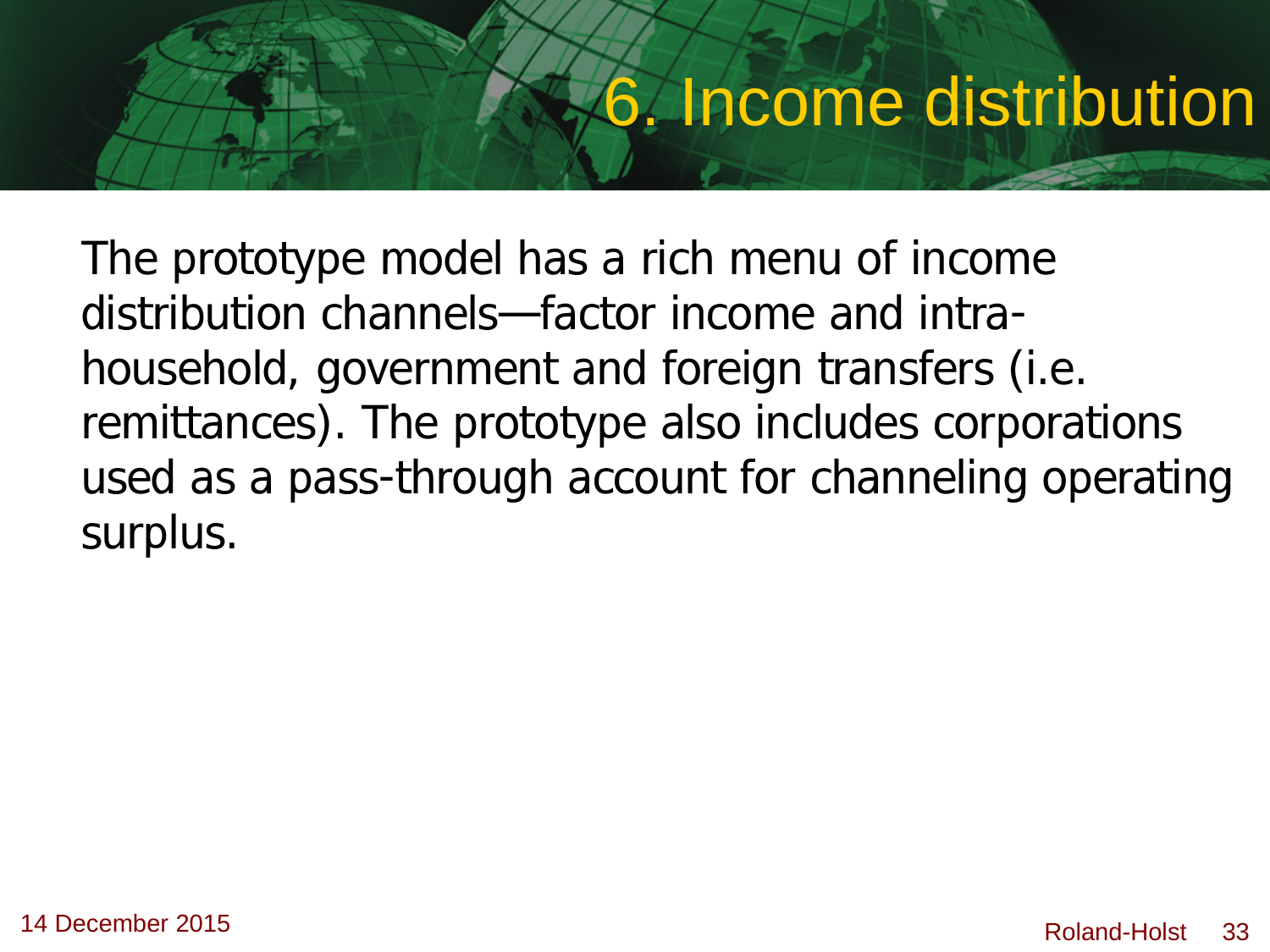

# 6. Income distribution
	The prototype model has a rich menu of income distribution channels—factor income and intra-household, government and foreign transfers (i.e. remittances). The prototype also includes corporations used as a pass-through account for channeling operating surplus.